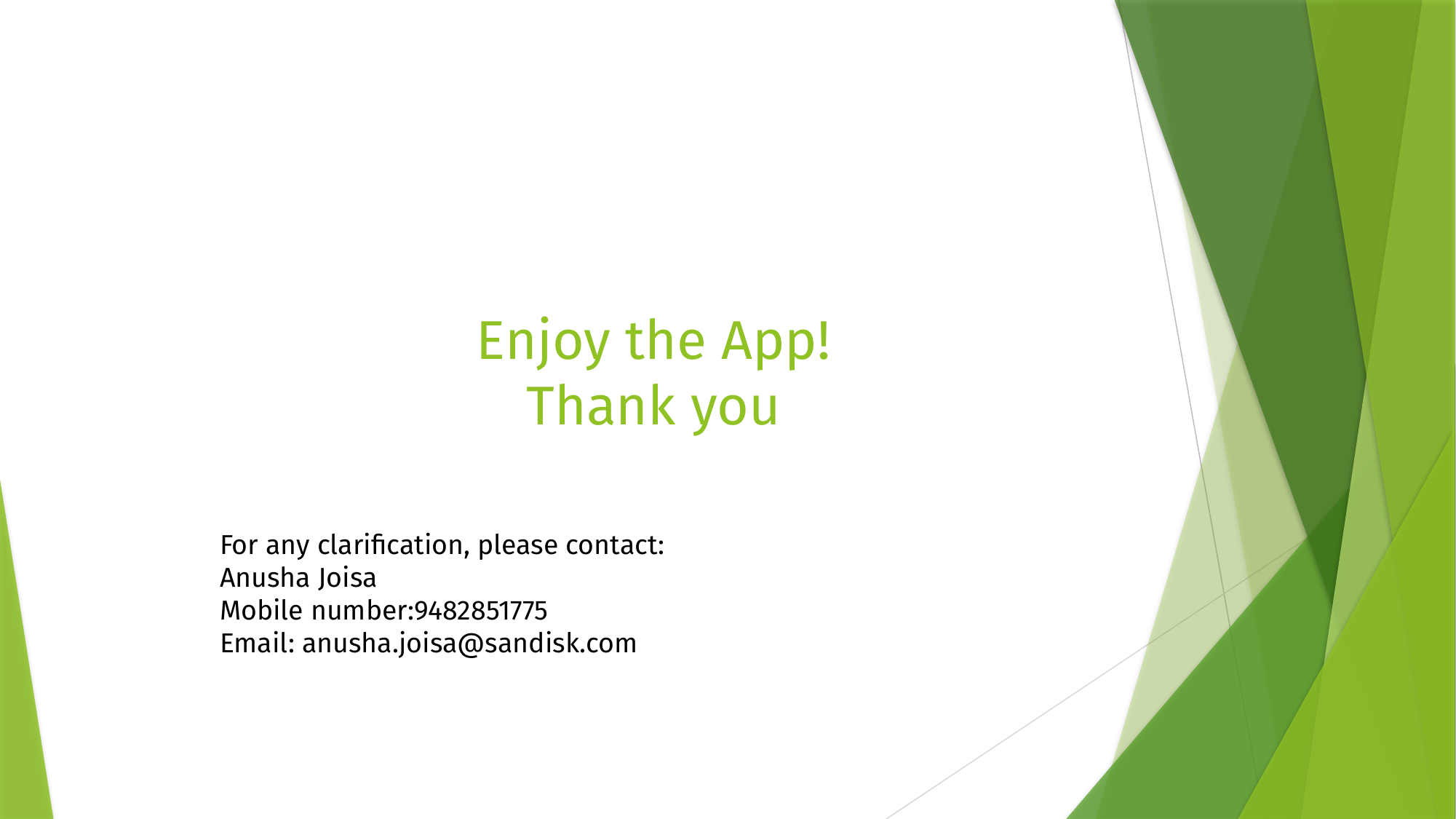

# Enjoy the App! Thank you
For any clarification, please contact:
Anusha Joisa
Mobile number:9482851775
Email: anusha.joisa@sandisk.com